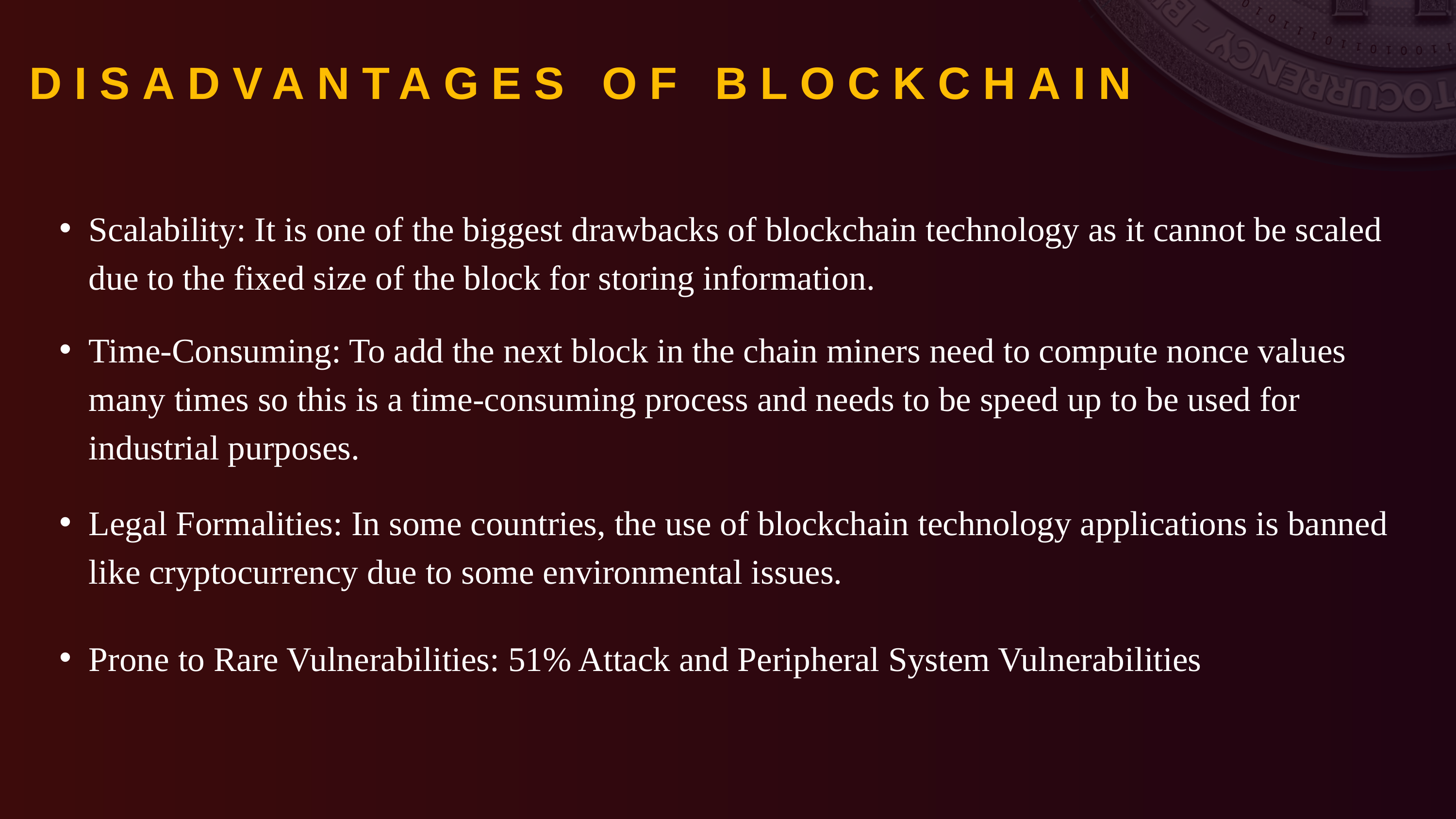

DISADVANTAGES OF BLOCKCHAIN
Scalability: It is one of the biggest drawbacks of blockchain technology as it cannot be scaled due to the fixed size of the block for storing information.

Time-Consuming: To add the next block in the chain miners need to compute nonce values many times so this is a time-consuming process and needs to be speed up to be used for industrial purposes.

Legal Formalities: In some countries, the use of blockchain technology applications is banned like cryptocurrency due to some environmental issues.

Prone to Rare Vulnerabilities: 51% Attack and Peripheral System Vulnerabilities